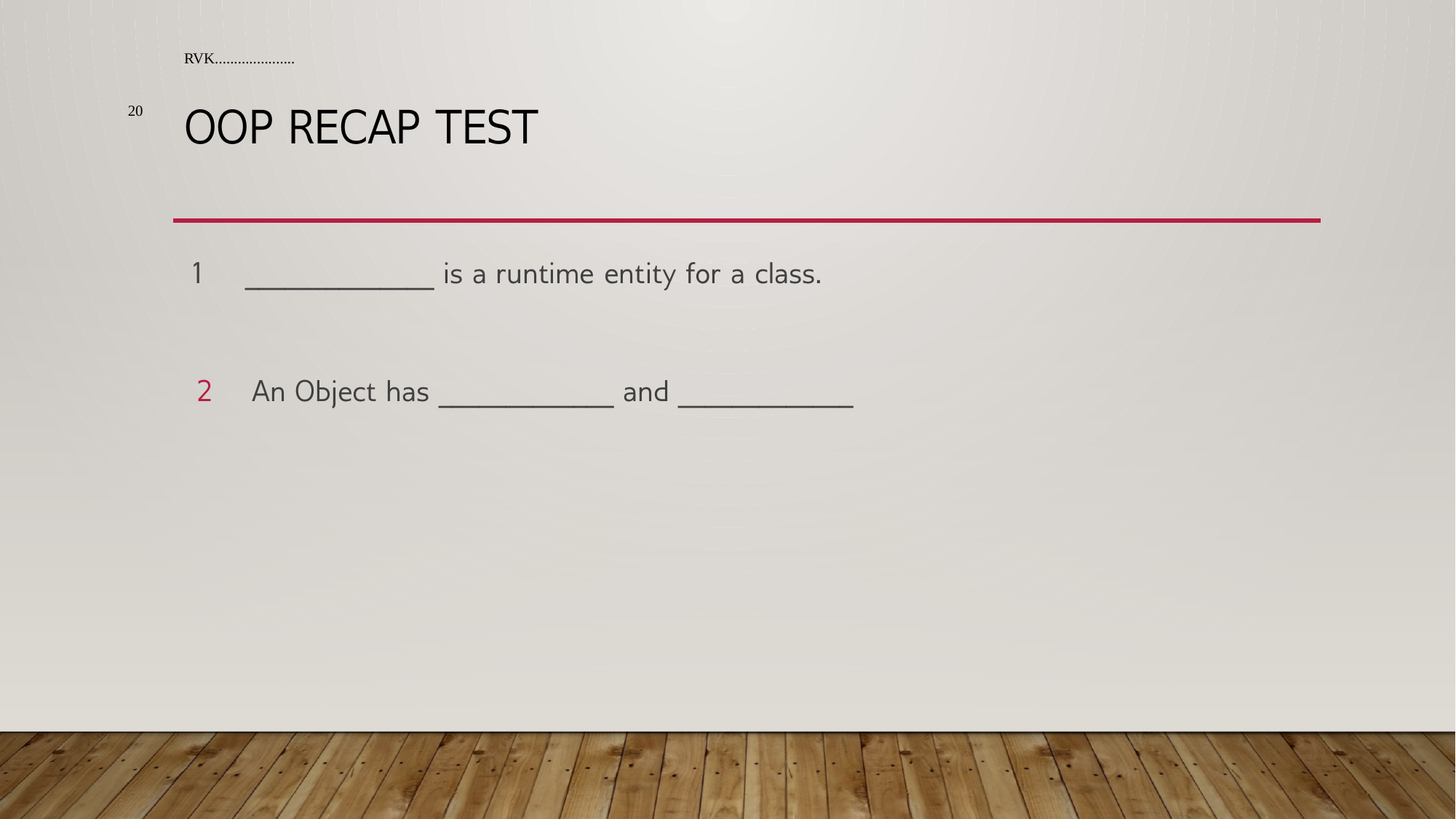

RVK.....................

20
# OOP Recap Test
 1	______________ is a runtime entity for a class.

An Object has _____________ and _____________